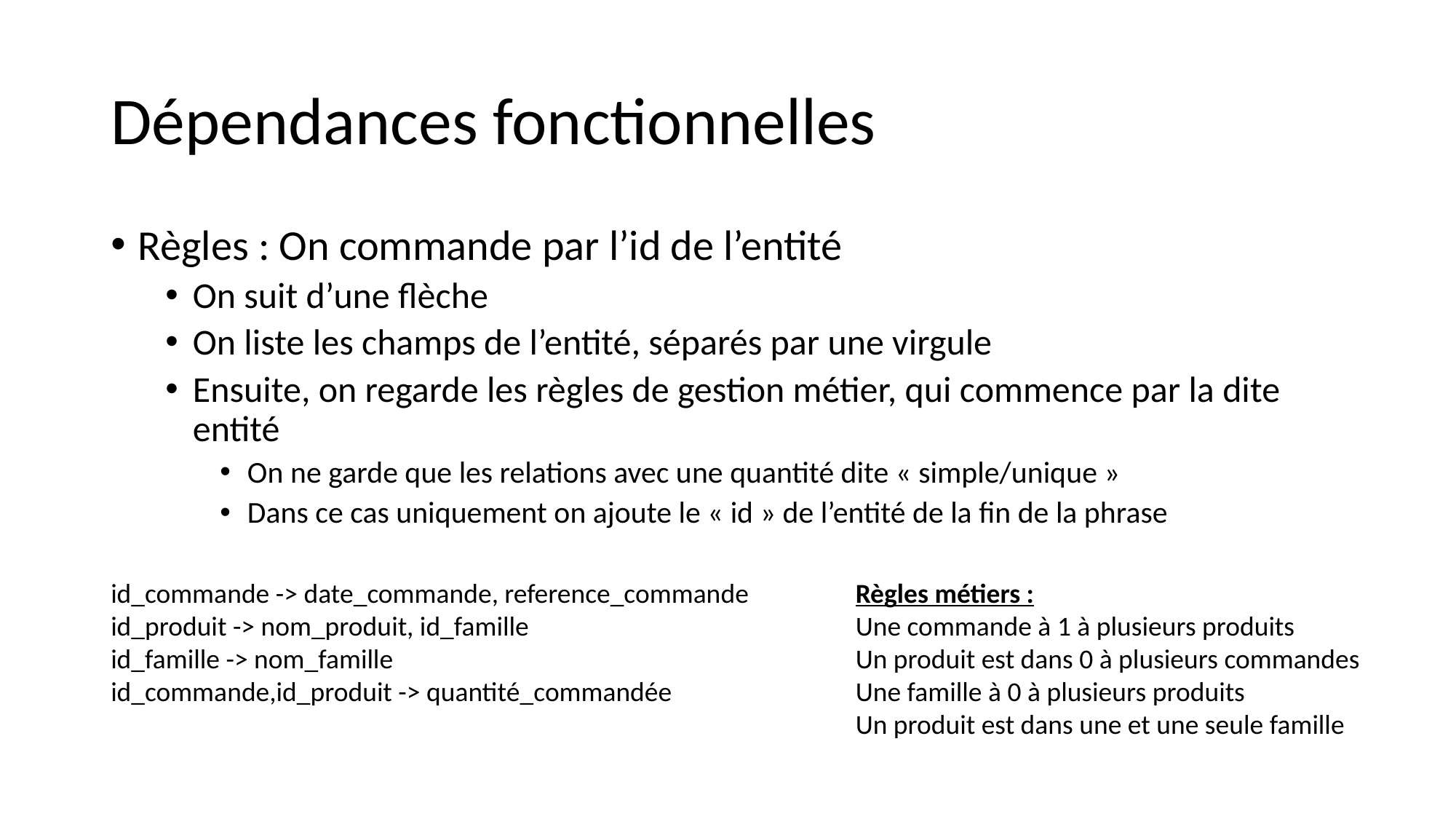

# Dépendances fonctionnelles
Règles : On commande par l’id de l’entité
On suit d’une flèche
On liste les champs de l’entité, séparés par une virgule
Ensuite, on regarde les règles de gestion métier, qui commence par la dite entité
On ne garde que les relations avec une quantité dite « simple/unique »
Dans ce cas uniquement on ajoute le « id » de l’entité de la fin de la phrase
id_commande -> date_commande, reference_commande
id_produit -> nom_produit, id_famille
id_famille -> nom_famille
id_commande,id_produit -> quantité_commandée
Règles métiers :
Une commande à 1 à plusieurs produits
Un produit est dans 0 à plusieurs commandes
Une famille à 0 à plusieurs produits
Un produit est dans une et une seule famille